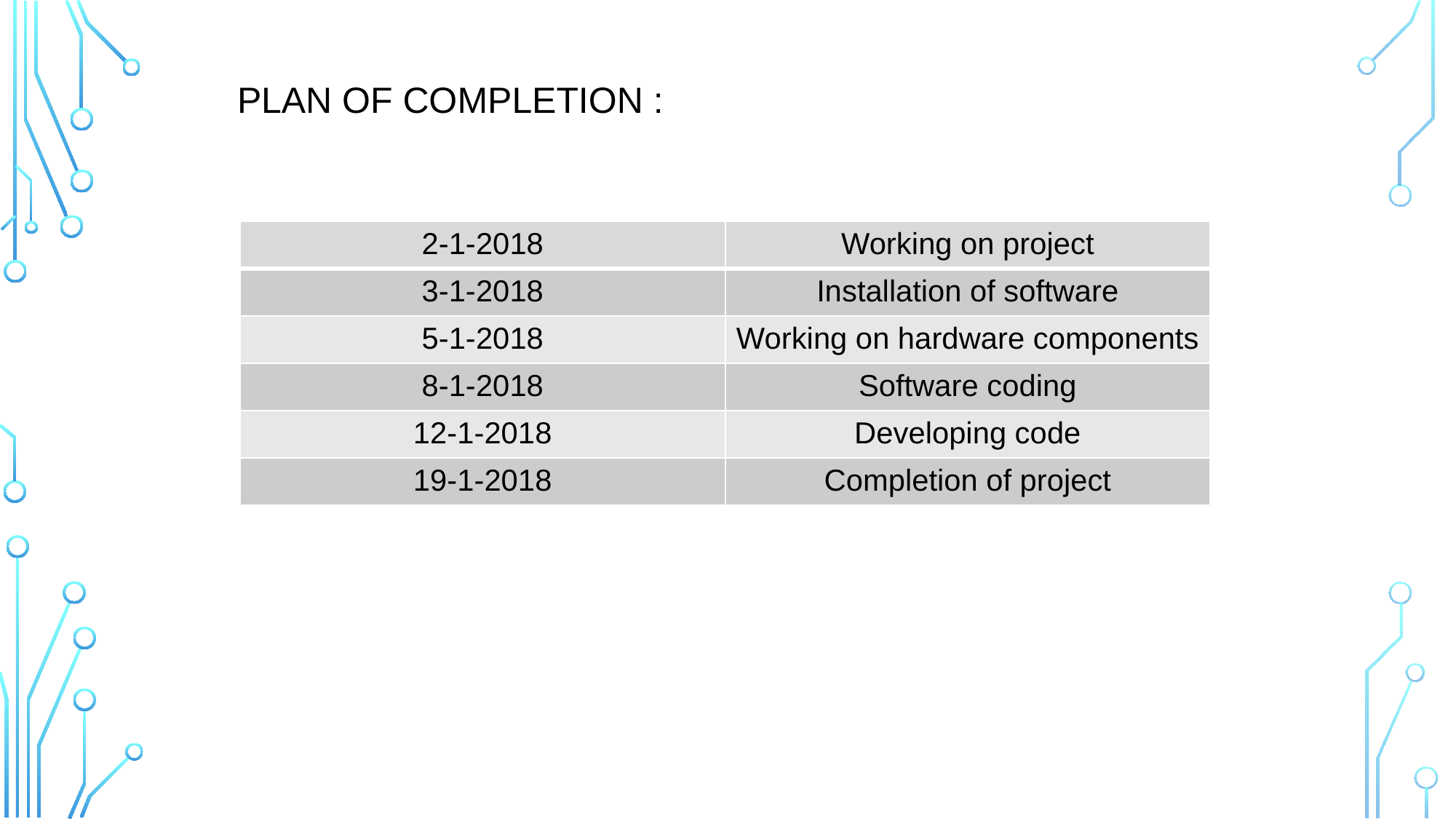

PLAN OF COMPLETION :
| 2-1-2018 | Working on project |
| --- | --- |
| 3-1-2018 | Installation of software |
| 5-1-2018 | Working on hardware components |
| 8-1-2018 | Software coding |
| 12-1-2018 | Developing code |
| 19-1-2018 | Completion of project |